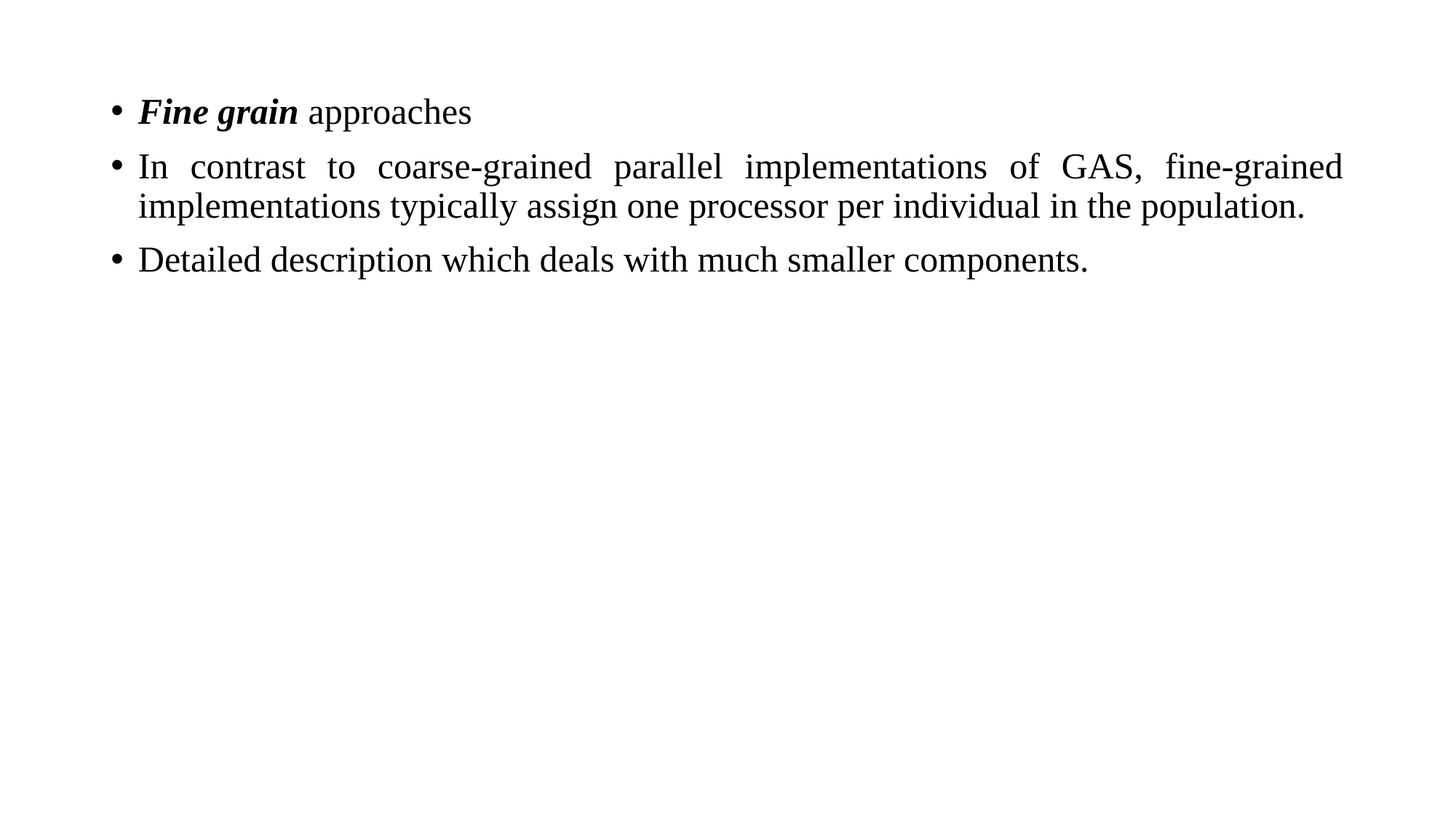

Fine grain approaches
In contrast to coarse-grained parallel implementations of GAS, fine-grained implementations typically assign one processor per individual in the population.
Detailed description which deals with much smaller components.